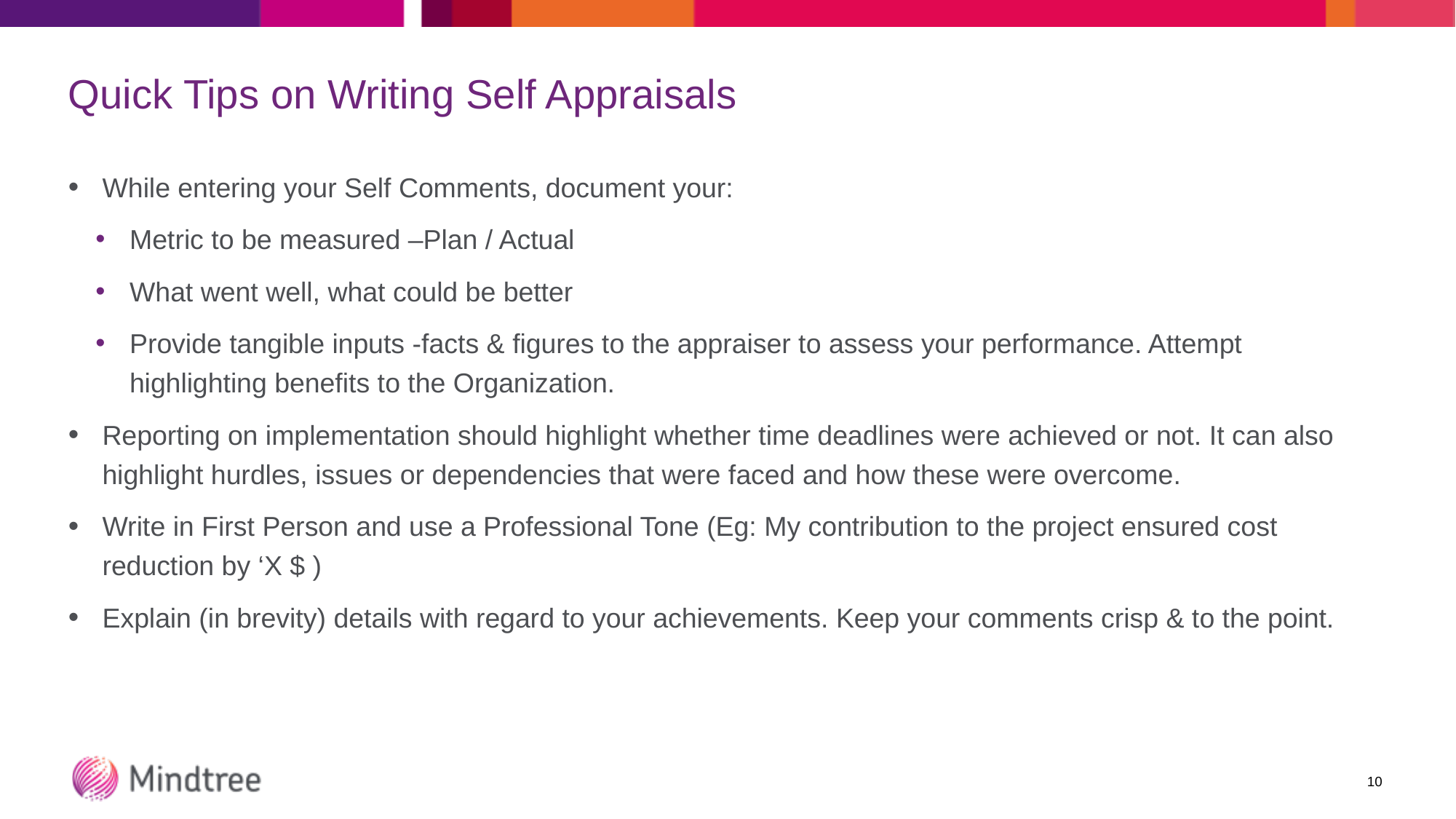

# Quick Tips on Writing Self Appraisals
While entering your Self Comments, document your:
Metric to be measured –Plan / Actual
What went well, what could be better
Provide tangible inputs -facts & figures to the appraiser to assess your performance. Attempt highlighting benefits to the Organization.
Reporting on implementation should highlight whether time deadlines were achieved or not. It can also highlight hurdles, issues or dependencies that were faced and how these were overcome.
Write in First Person and use a Professional Tone (Eg: My contribution to the project ensured cost reduction by ‘X $ )
Explain (in brevity) details with regard to your achievements. Keep your comments crisp & to the point.
10